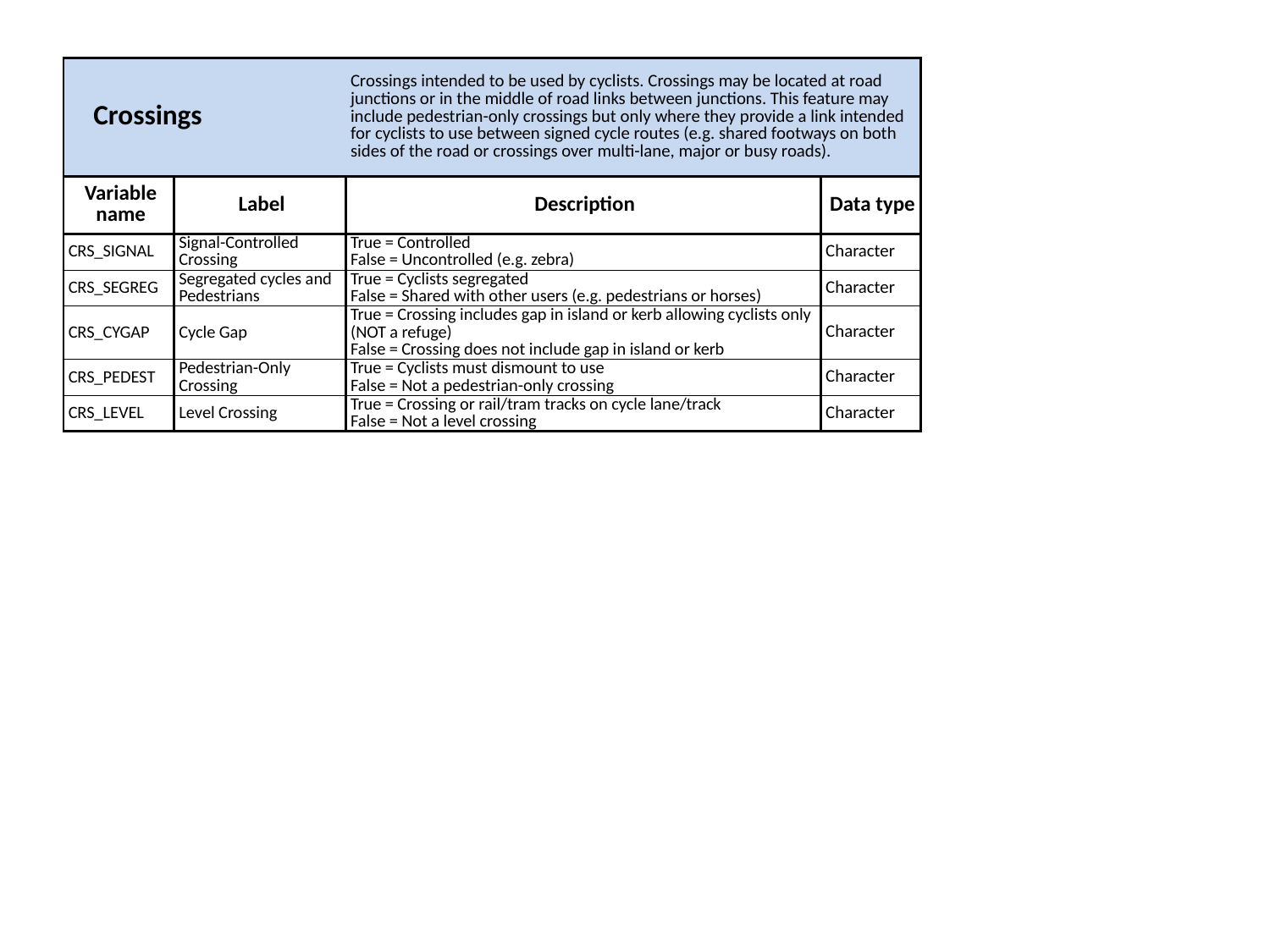

| Crossings |  | Crossings intended to be used by cyclists. Crossings may be located at road junctions or in the middle of road links between junctions. This feature may include pedestrian-only crossings but only where they provide a link intended for cyclists to use between signed cycle routes (e.g. shared footways on both sides of the road or crossings over multi-lane, major or busy roads). |  |
| --- | --- | --- | --- |
| Variable name | Label | Description | Data type |
| CRS\_SIGNAL | Signal-Controlled Crossing | True = Controlled False = Uncontrolled (e.g. zebra) | Character |
| CRS\_SEGREG | Segregated cycles and Pedestrians | True = Cyclists segregated False = Shared with other users (e.g. pedestrians or horses) | Character |
| CRS\_CYGAP | Cycle Gap | True = Crossing includes gap in island or kerb allowing cyclists only (NOT a refuge) False = Crossing does not include gap in island or kerb | Character |
| CRS\_PEDEST | Pedestrian-Only Crossing | True = Cyclists must dismount to use False = Not a pedestrian-only crossing | Character |
| CRS\_LEVEL | Level Crossing | True = Crossing or rail/tram tracks on cycle lane/track False = Not a level crossing | Character |